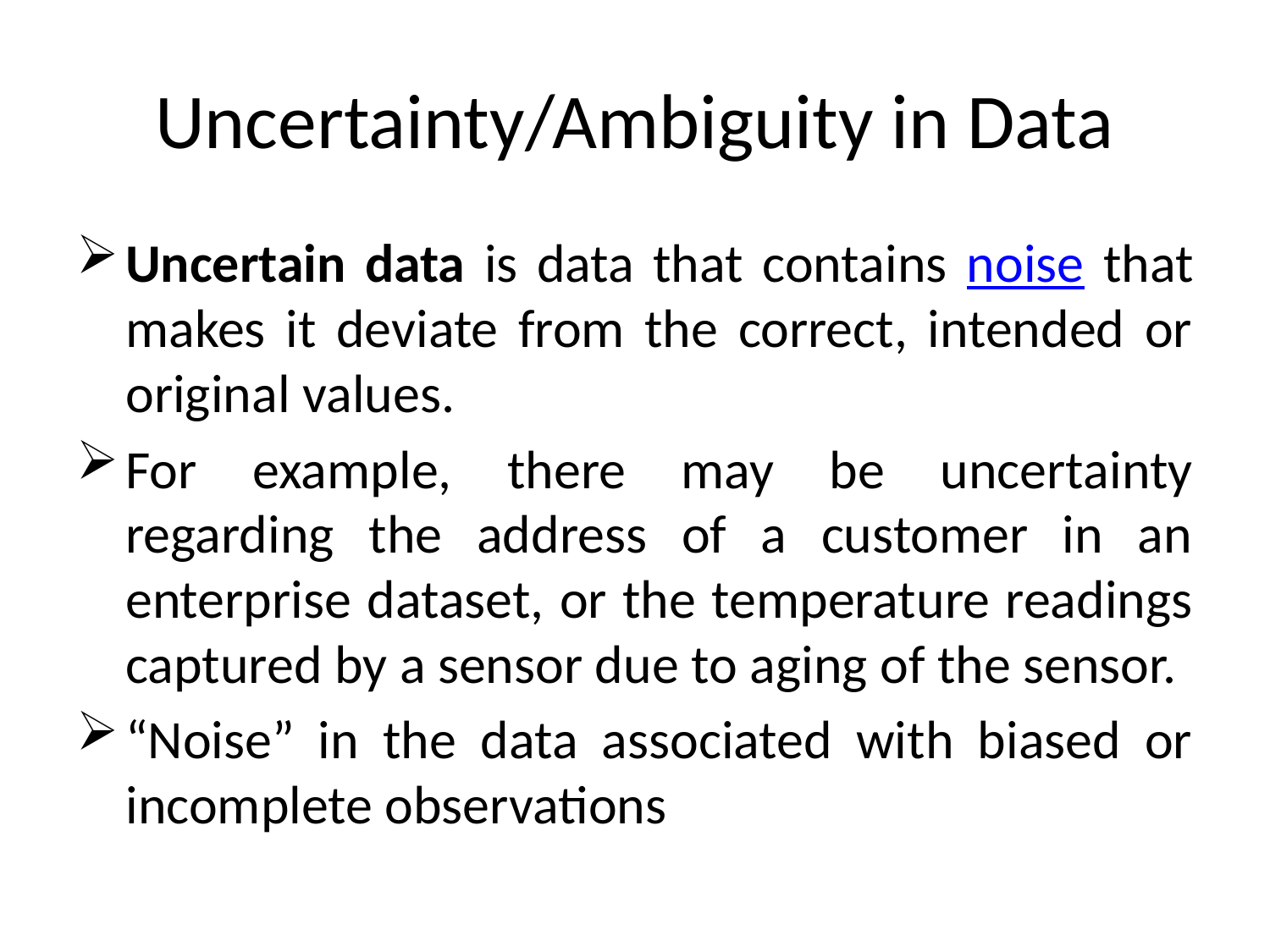

# Uncertainty/Ambiguity in Data
Uncertain data is data that contains noise that makes it deviate from the correct, intended or original values.
For example, there may be uncertainty regarding the address of a customer in an enterprise dataset, or the temperature readings captured by a sensor due to aging of the sensor.
“Noise” in the data associated with biased or incomplete observations